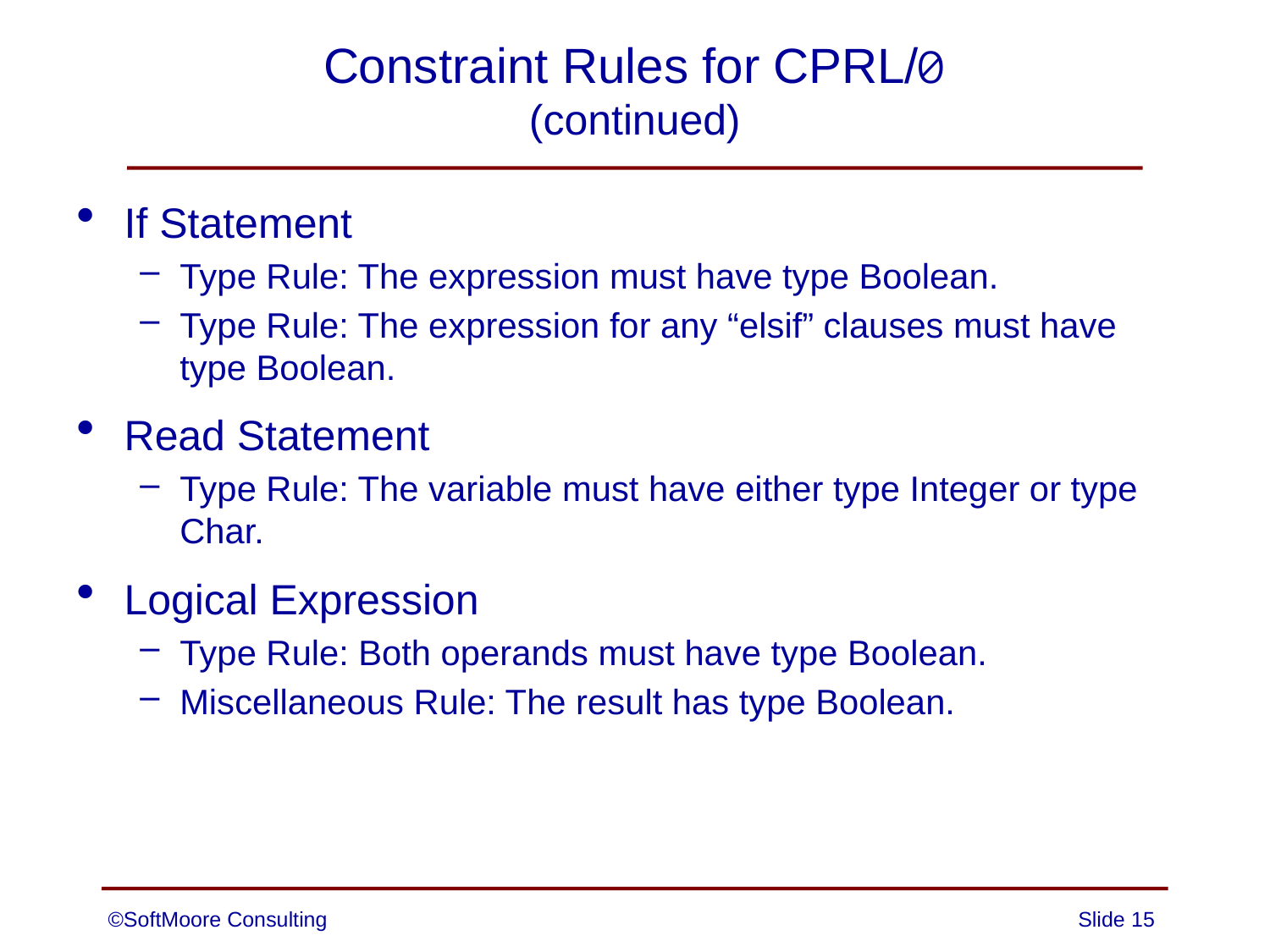

# Constraint Rules for CPRL/0 (continued)
If Statement
Type Rule: The expression must have type Boolean.
Type Rule: The expression for any “elsif” clauses must have type Boolean.
Read Statement
Type Rule: The variable must have either type Integer or type Char.
Logical Expression
Type Rule: Both operands must have type Boolean.
Miscellaneous Rule: The result has type Boolean.
©SoftMoore Consulting
Slide 15